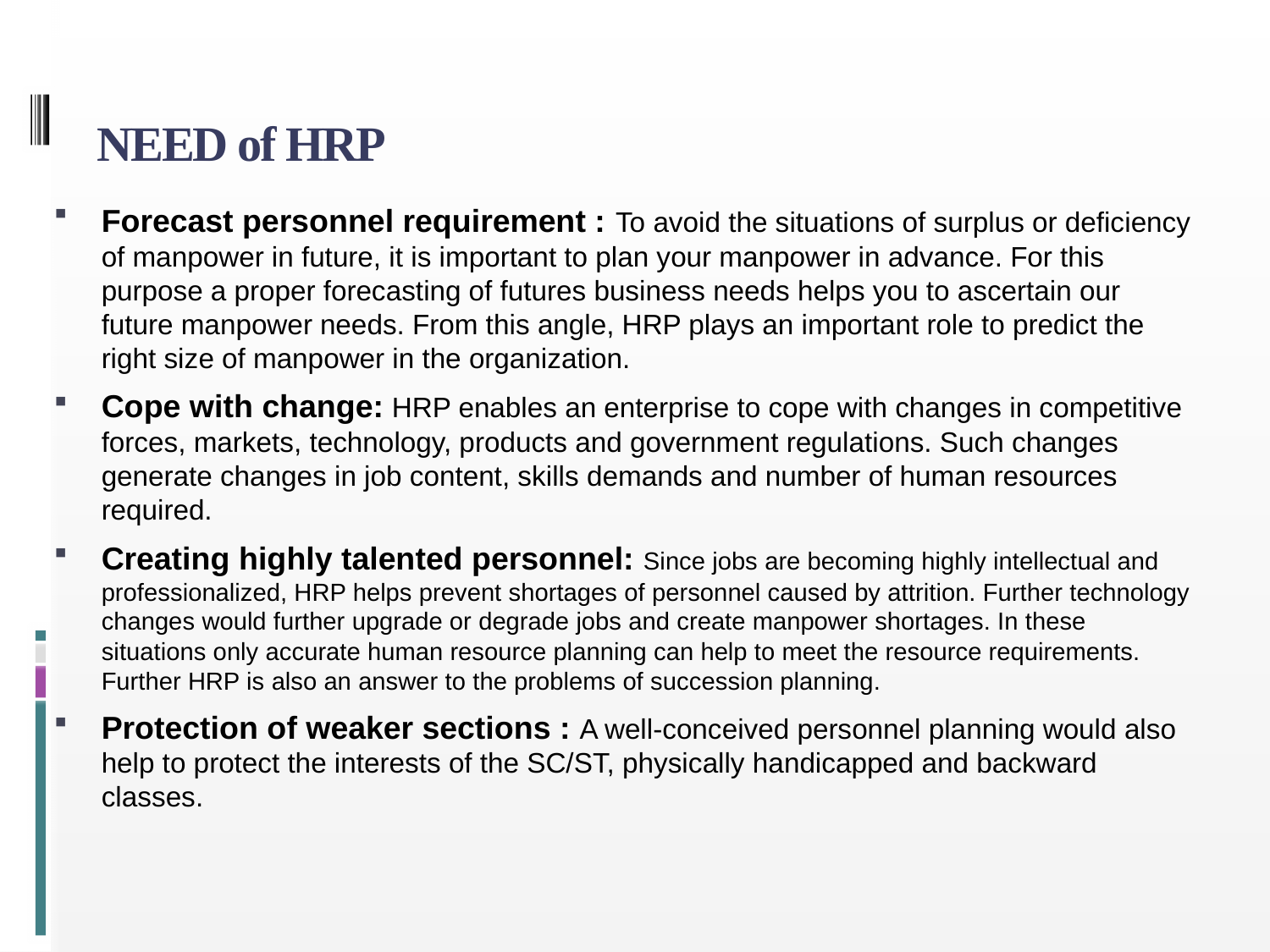

# NEED of HRP
Forecast personnel requirement : To avoid the situations of surplus or deficiency of manpower in future, it is important to plan your manpower in advance. For this purpose a proper forecasting of futures business needs helps you to ascertain our future manpower needs. From this angle, HRP plays an important role to predict the right size of manpower in the organization.
Cope with change: HRP enables an enterprise to cope with changes in competitive forces, markets, technology, products and government regulations. Such changes generate changes in job content, skills demands and number of human resources required.
Creating highly talented personnel: Since jobs are becoming highly intellectual and professionalized, HRP helps prevent shortages of personnel caused by attrition. Further technology changes would further upgrade or degrade jobs and create manpower shortages. In these situations only accurate human resource planning can help to meet the resource requirements. Further HRP is also an answer to the problems of succession planning.
Protection of weaker sections : A well-conceived personnel planning would also help to protect the interests of the SC/ST, physically handicapped and backward classes.